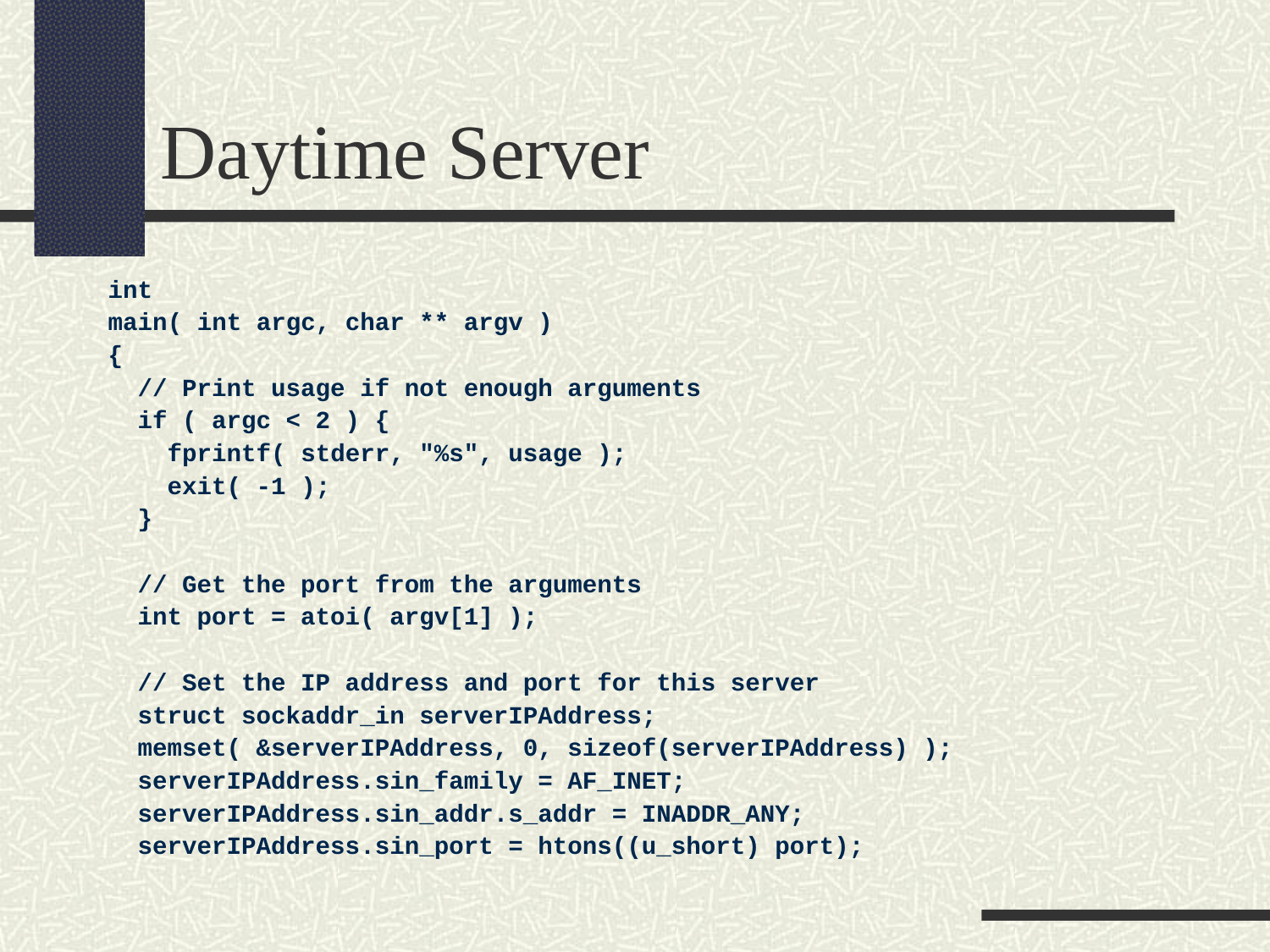

Daytime Server

int
main( int argc, char ** argv )
{
  // Print usage if not enough arguments
  if ( argc < 2 ) {
    fprintf( stderr, "%s", usage );
    exit( -1 );
  }

  // Get the port from the arguments
  int port = atoi( argv[1] );

  // Set the IP address and port for this server
  struct sockaddr_in serverIPAddress;
  memset( &serverIPAddress, 0, sizeof(serverIPAddress) );
  serverIPAddress.sin_family = AF_INET;
  serverIPAddress.sin_addr.s_addr = INADDR_ANY;
  serverIPAddress.sin_port = htons((u_short) port);